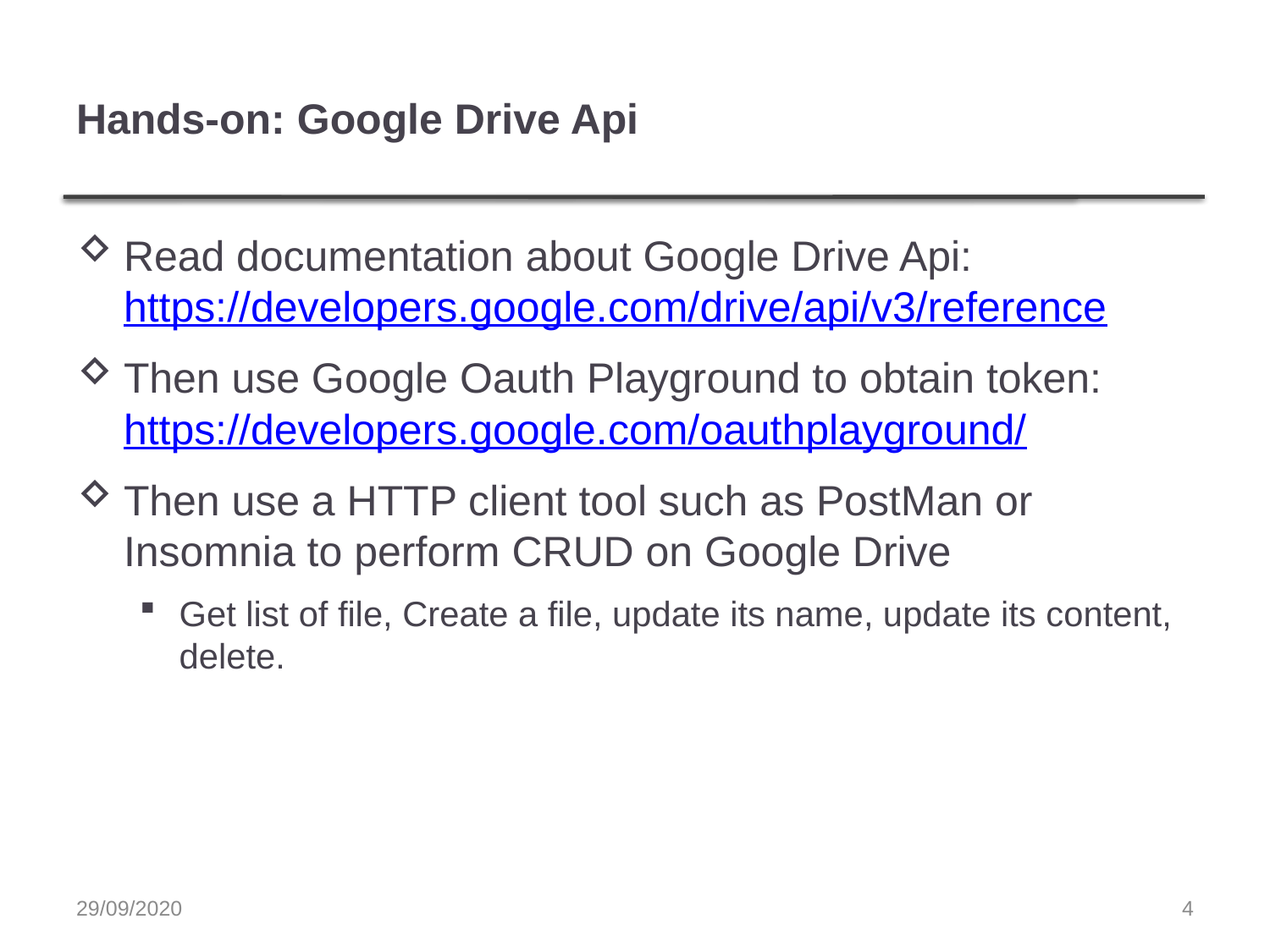

# Hands-on: Google Drive Api
Read documentation about Google Drive Api:
https://developers.google.com/drive/api/v3/reference
Then use Google Oauth Playground to obtain token:
https://developers.google.com/oauthplayground/
Then use a HTTP client tool such as PostMan or Insomnia to perform CRUD on Google Drive
Get list of file, Create a file, update its name, update its content, delete.
29/09/2020
4